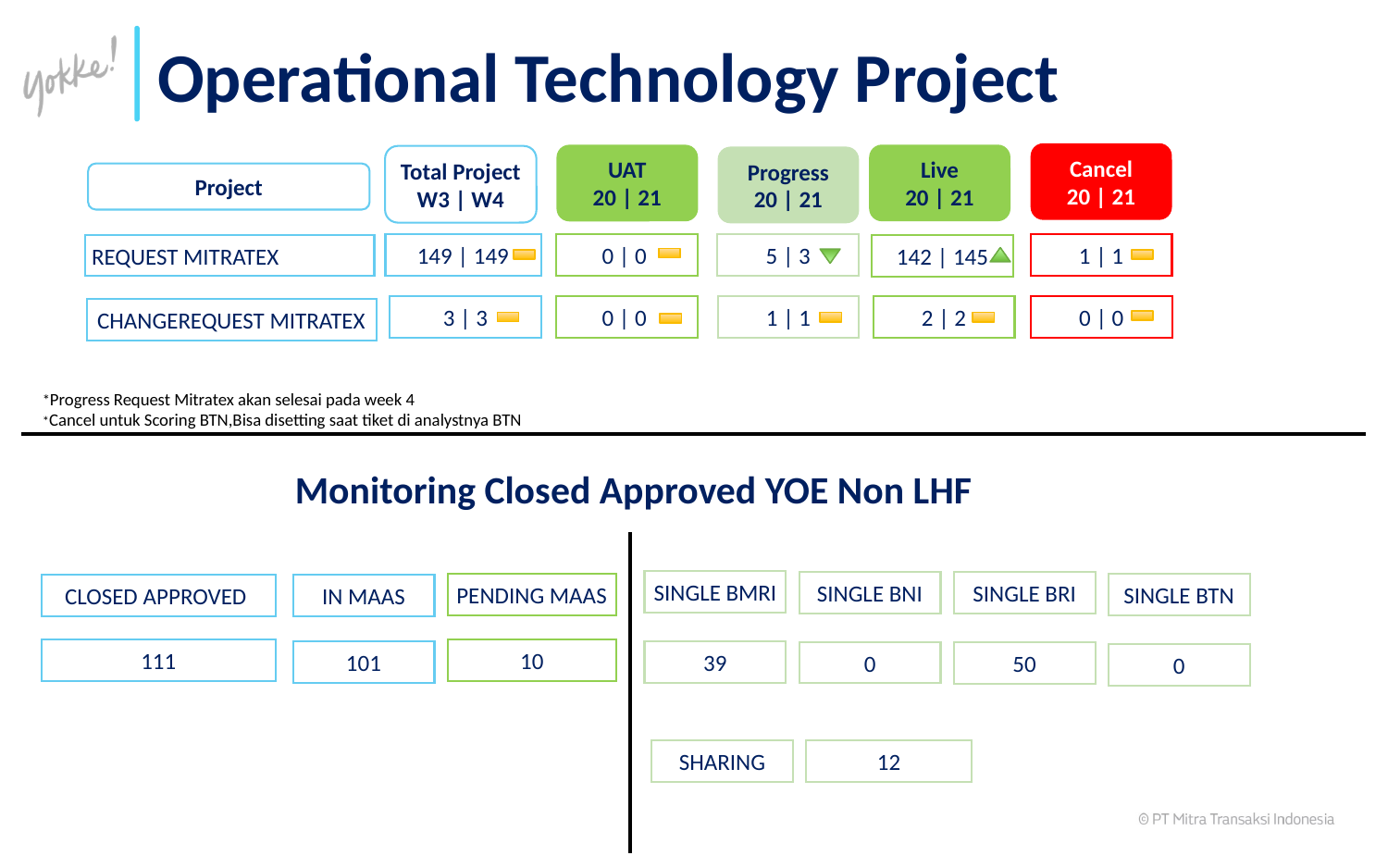

Operational Technology Project
Cancel
20 | 21
Live
20 | 21
UAT
20 | 21
Total Project
W3 | W4
Progress
20 | 21
Project
REQUEST MITRATEX
0 | 0
149 | 149
5 | 3
1 | 1
142 | 145

2 | 2
3 | 3
1 | 1
0 | 0
0 | 0
CHANGEREQUEST MITRATEX

*Progress Request Mitratex akan selesai pada week 4
*Cancel untuk Scoring BTN,Bisa disetting saat tiket di analystnya BTN

Monitoring Closed Approved YOE Non LHF
SINGLE BMRI
SINGLE BNI
SINGLE BRI
PENDING MAAS
SINGLE BTN
CLOSED APPROVED
IN MAAS
111
10
39
101
0
50
0
12
SHARING